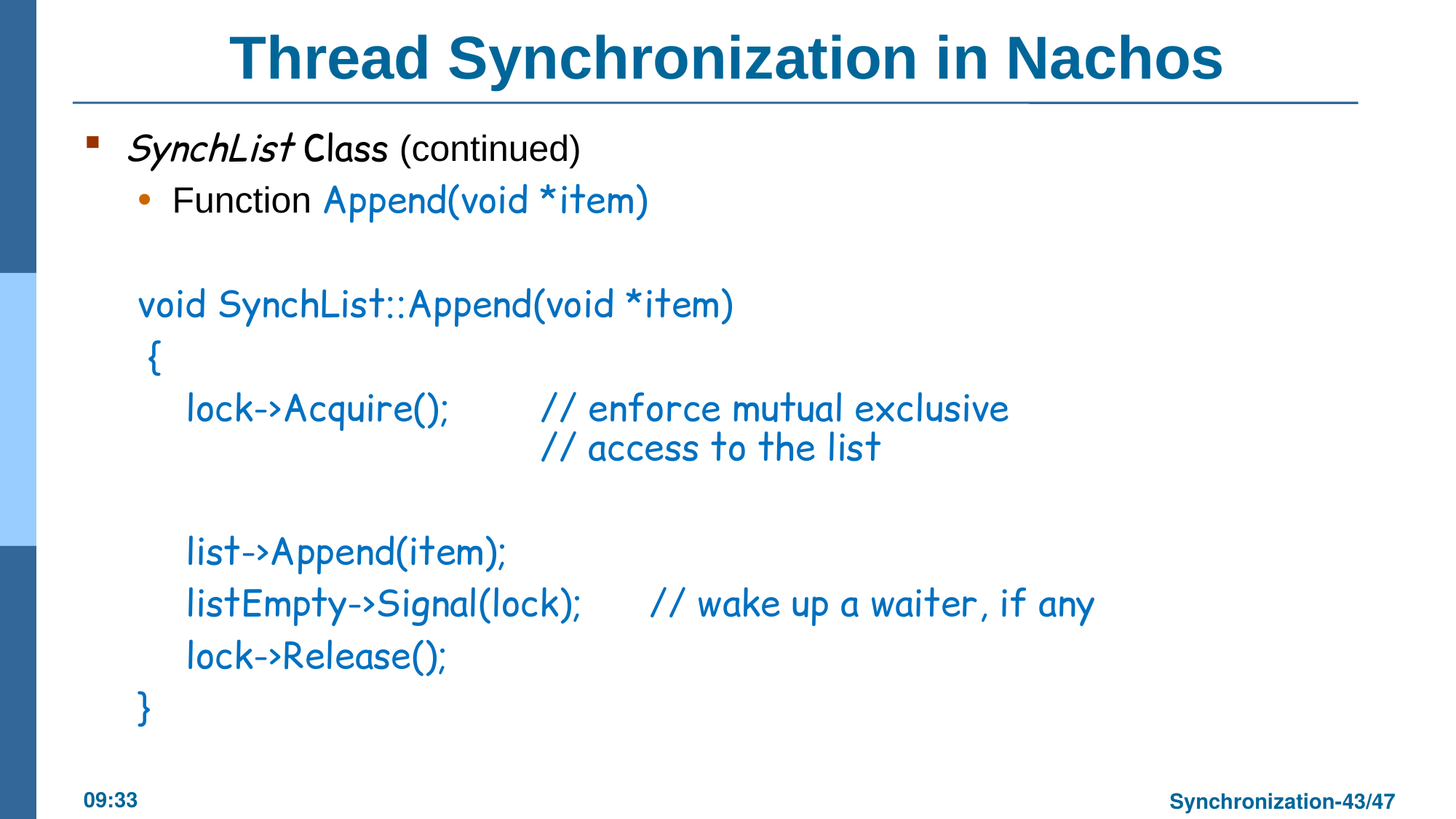

# Thread Synchronization in Nachos
SynchList Class (continued)
Function Append(void *item)

void SynchList::Append(void *item)
 {
lock->Acquire(); 	// enforce mutual exclusive 						// access to the list

list->Append(item);
listEmpty->Signal(lock); 	// wake up a waiter, if any
lock->Release();
}